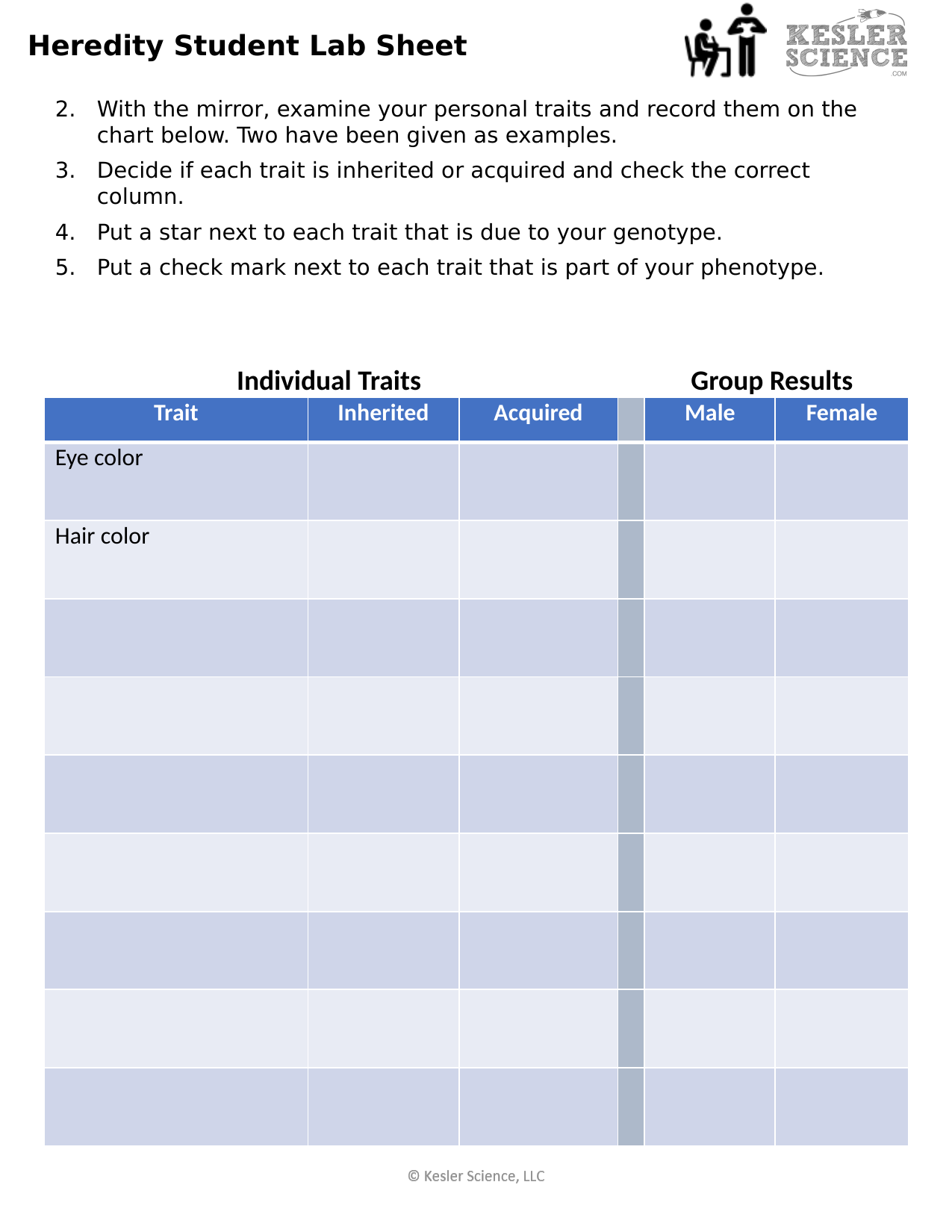

Heredity Student Lab Sheet
With the mirror, examine your personal traits and record them on the chart below. Two have been given as examples.
Decide if each trait is inherited or acquired and check the correct column.
Put a star next to each trait that is due to your genotype.
Put a check mark next to each trait that is part of your phenotype.
	           Individual Traits		            Group Results
| Trait | Inherited | Acquired |  | Male | Female |
| --- | --- | --- | --- | --- | --- |
| Eye color |  |  |  |  |  |
| Hair color |  |  |  |  |  |
|  |  |  |  |  |  |
|  |  |  |  |  |  |
|  |  |  |  |  |  |
|  |  |  |  |  |  |
|  |  |  |  |  |  |
|  |  |  |  |  |  |
|  |  |  |  |  |  |